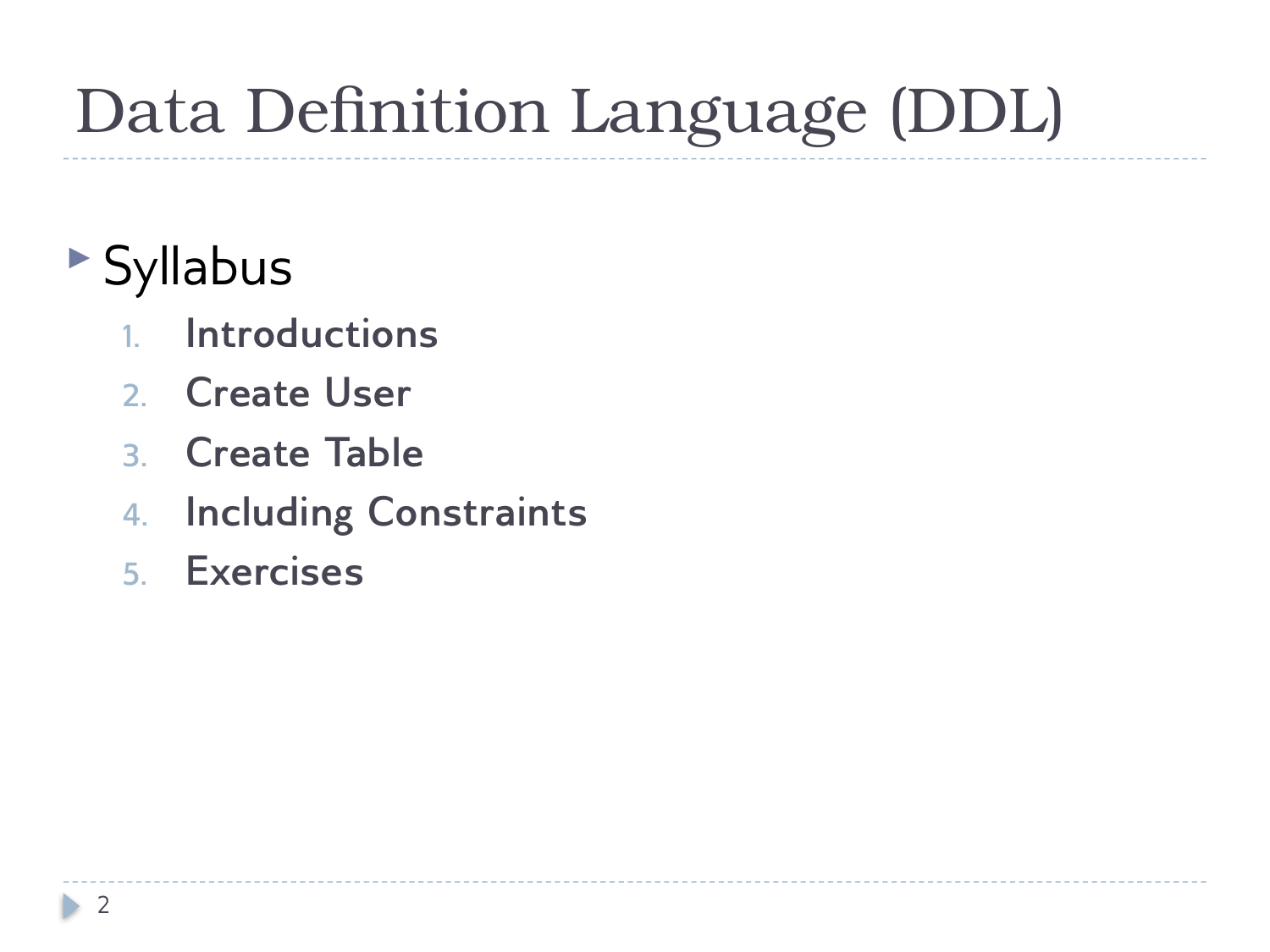

# Data Definition Language (DDL)
Syllabus
Introductions
Create User
Create Table
Including Constraints
Exercises

2